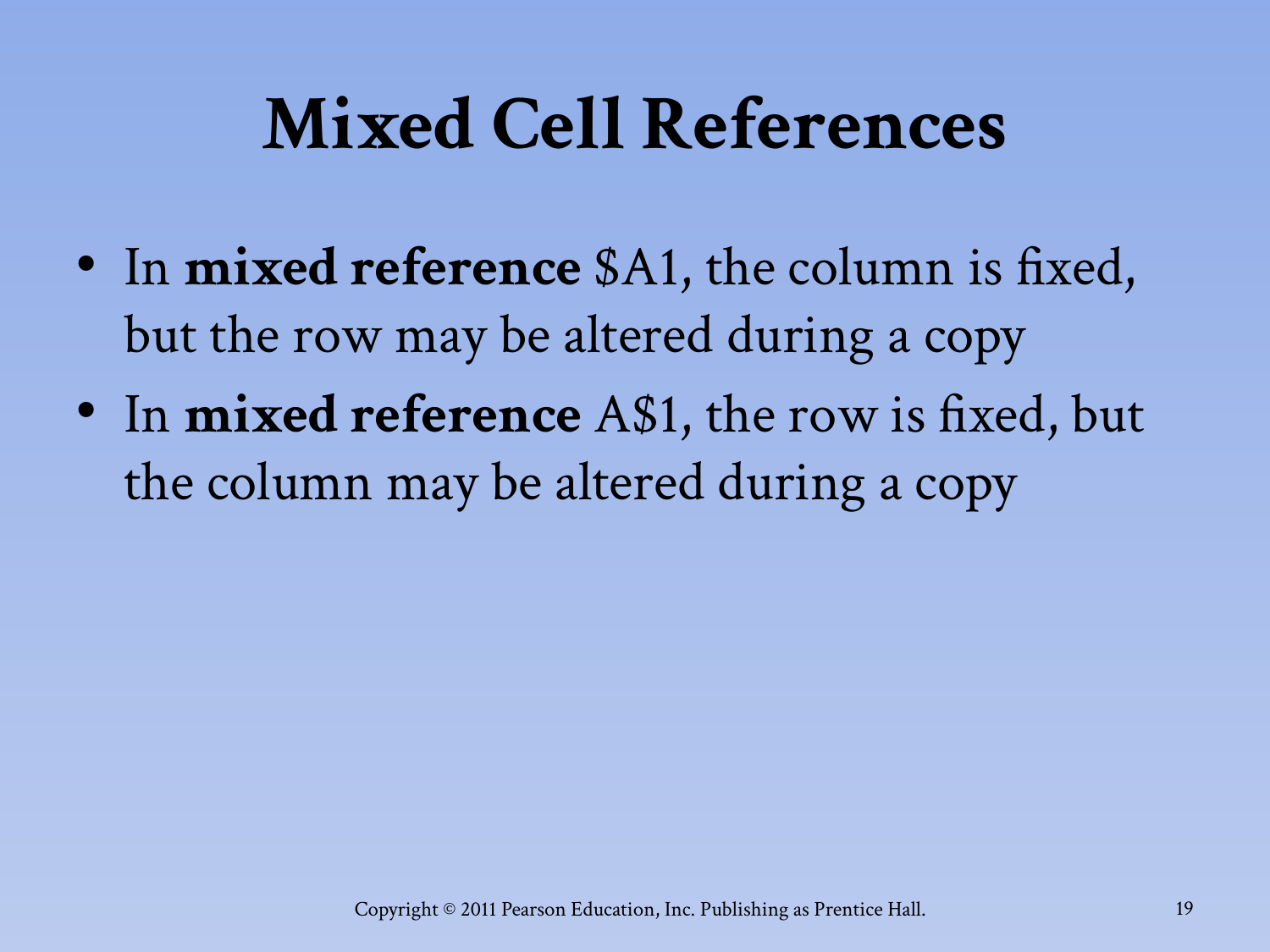

# Mixed Cell References
In mixed reference $A1, the column is fixed, but the row may be altered during a copy
In mixed reference A$1, the row is fixed, but the column may be altered during a copy

Copyright © 2011 Pearson Education, Inc. Publishing as Prentice Hall.

19